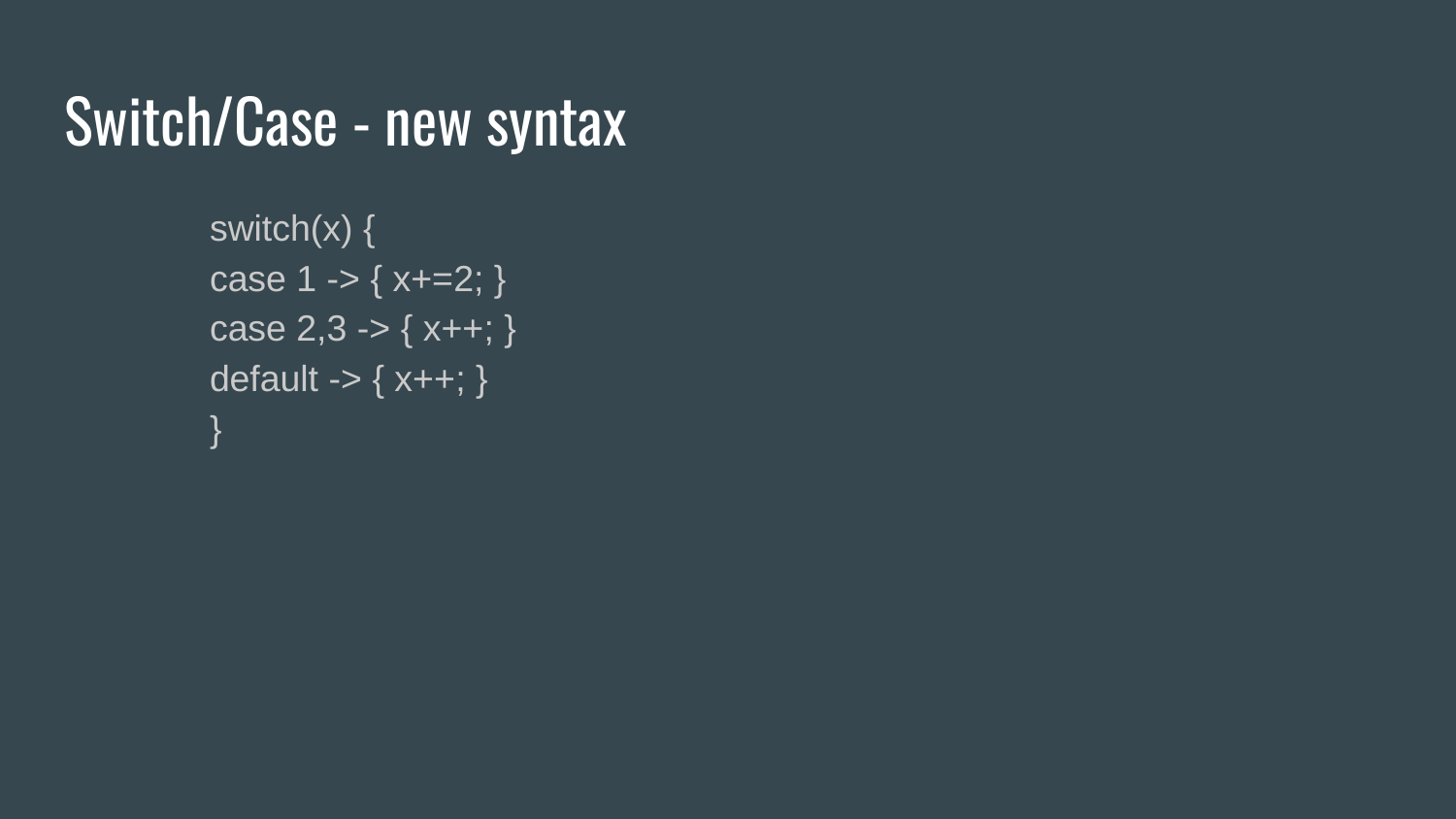

# Switch/Case - new syntax
	switch(x) {
	case 1 -> { x+=2; }
	case 2,3 -> { x++; }
	default -> { x++; }
	}